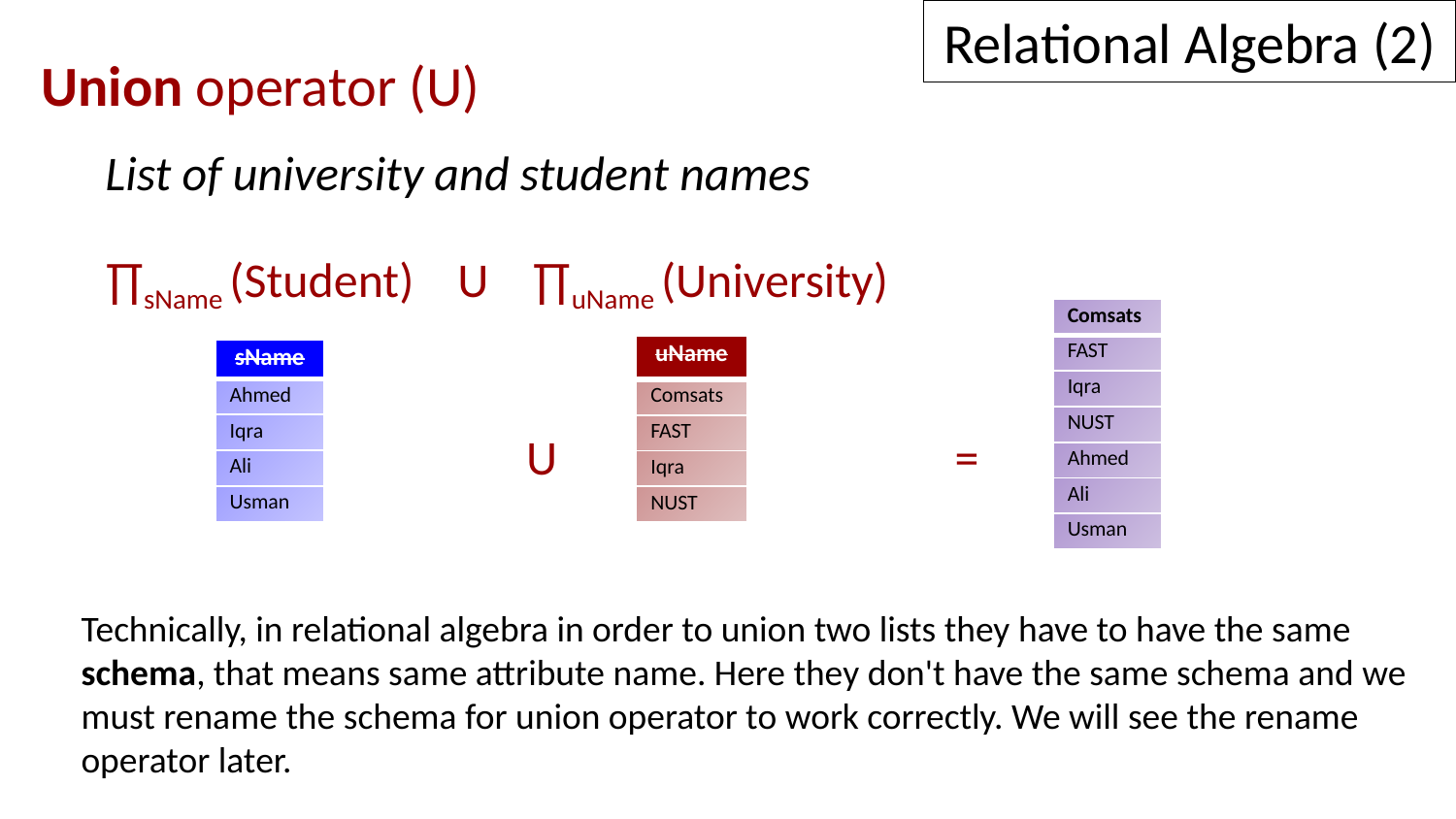

Relational Algebra (2)
Union operator (U)
List of university and student names
∏sName (Student)    U    ∏uName (University)

		         	 U			=

Technically, in relational algebra in order to union two lists they have to have the same schema, that means same attribute name. Here they don't have the same schema and we must rename the schema for union operator to work correctly. We will see the rename operator later.

| Comsats |
| --- |
| FAST |
| Iqra |
| NUST |
| Ahmed |
| Ali |
| Usman |
| uName |
| --- |
| Comsats |
| FAST |
| Iqra |
| NUST |
| sName |
| --- |
| Ahmed |
| Iqra |
| Ali |
| Usman |